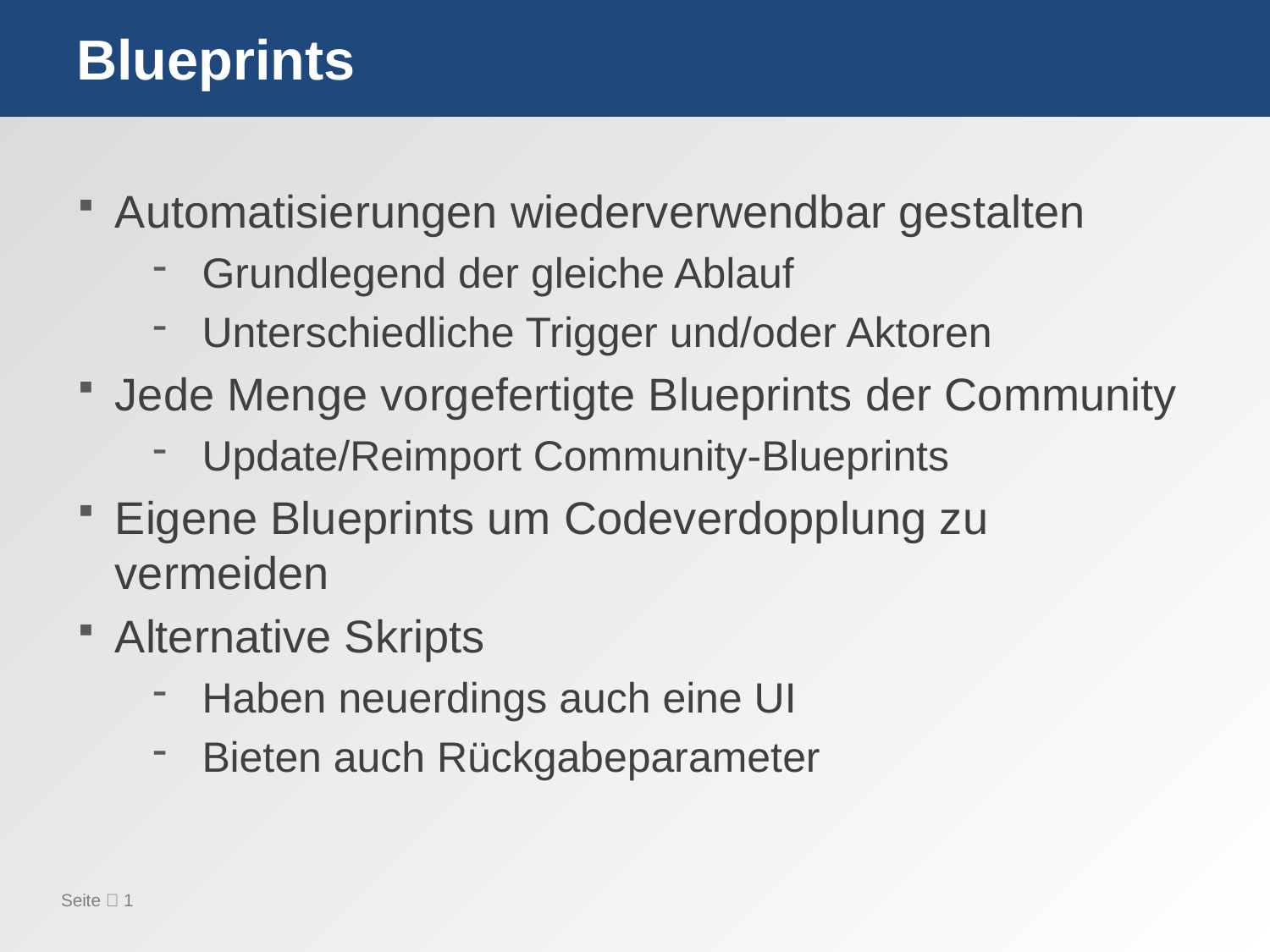

# Blueprints
Automatisierungen wiederverwendbar gestalten
Grundlegend der gleiche Ablauf
Unterschiedliche Trigger und/oder Aktoren
Jede Menge vorgefertigte Blueprints der Community
Update/Reimport Community-Blueprints
Eigene Blueprints um Codeverdopplung zu vermeiden
Alternative Skripts
Haben neuerdings auch eine UI
Bieten auch Rückgabeparameter